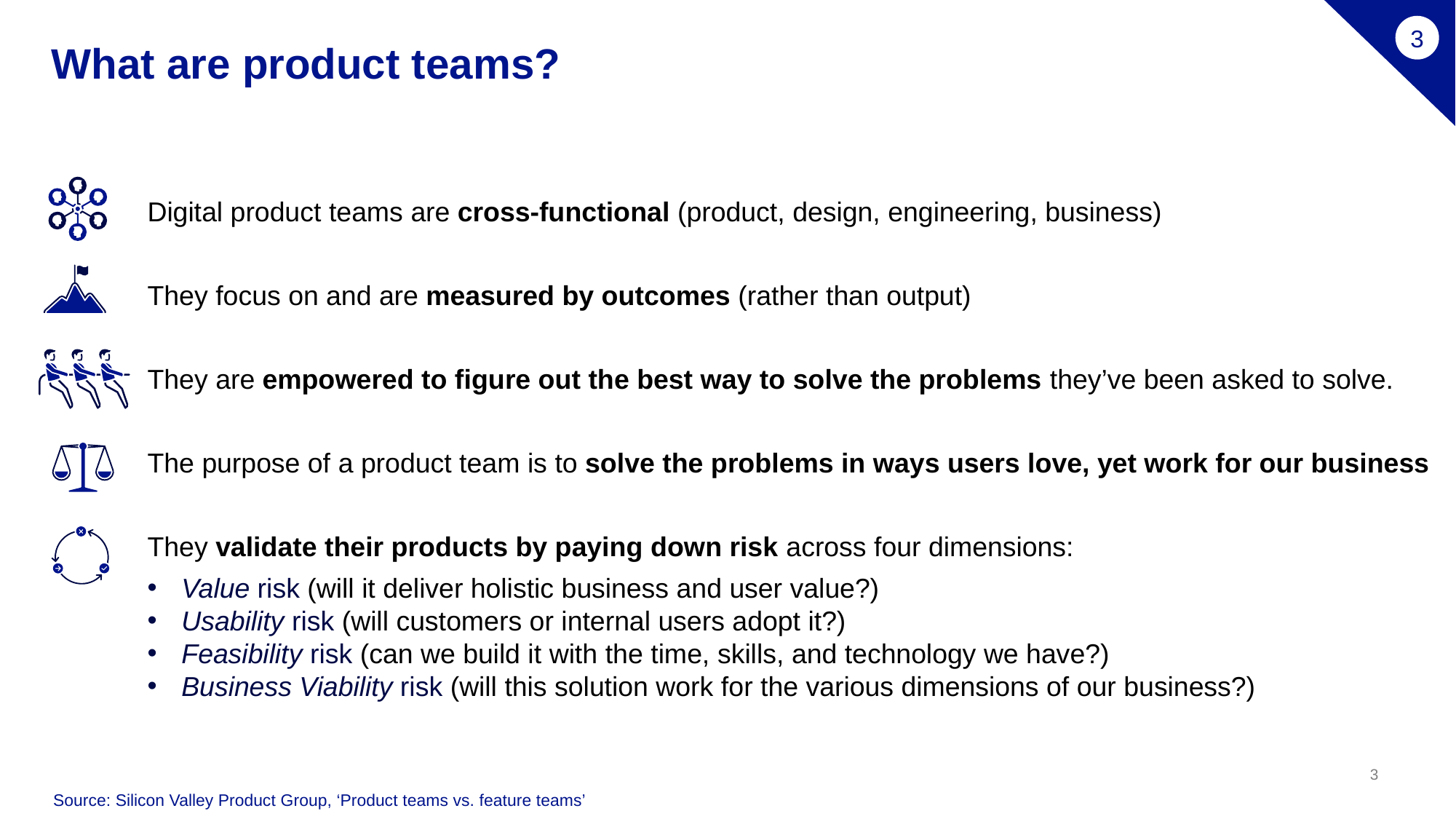

3
# What are product teams?

Digital product teams are cross-functional (product, design, engineering, business)

They focus on and are measured by outcomes (rather than output)

They are empowered to figure out the best way to solve the problems they’ve been asked to solve.

The purpose of a product team is to solve the problems in ways users love, yet work for our business

They validate their products by paying down risk across four dimensions:
Value risk (will it deliver holistic business and user value?)
Usability risk (will customers or internal users adopt it?)
Feasibility risk (can we build it with the time, skills, and technology we have?)
Business Viability risk (will this solution work for the various dimensions of our business?)

Source: Silicon Valley Product Group, ‘Product teams vs. feature teams’